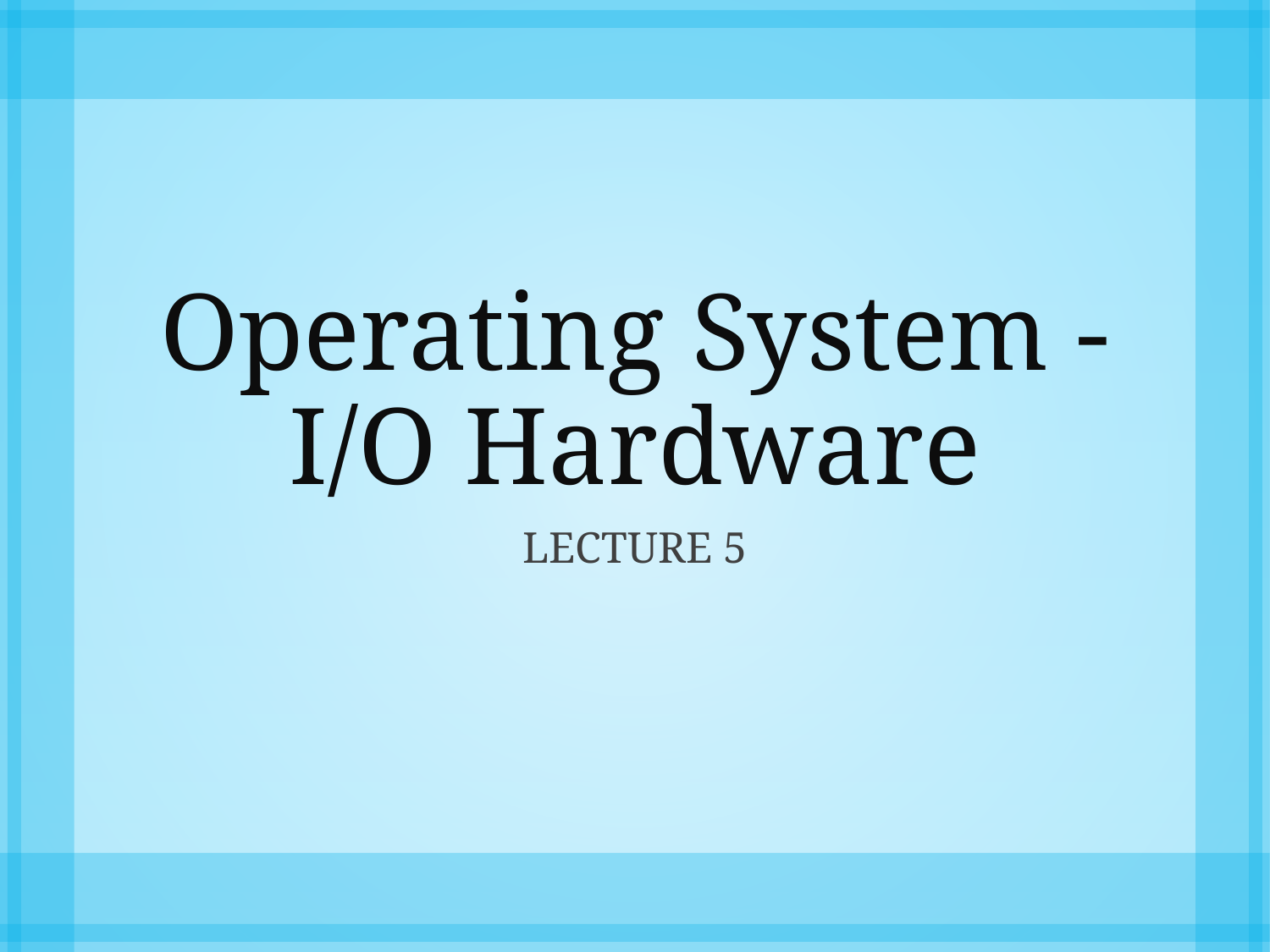

# Operating System - I/O Hardware
Lecture 5